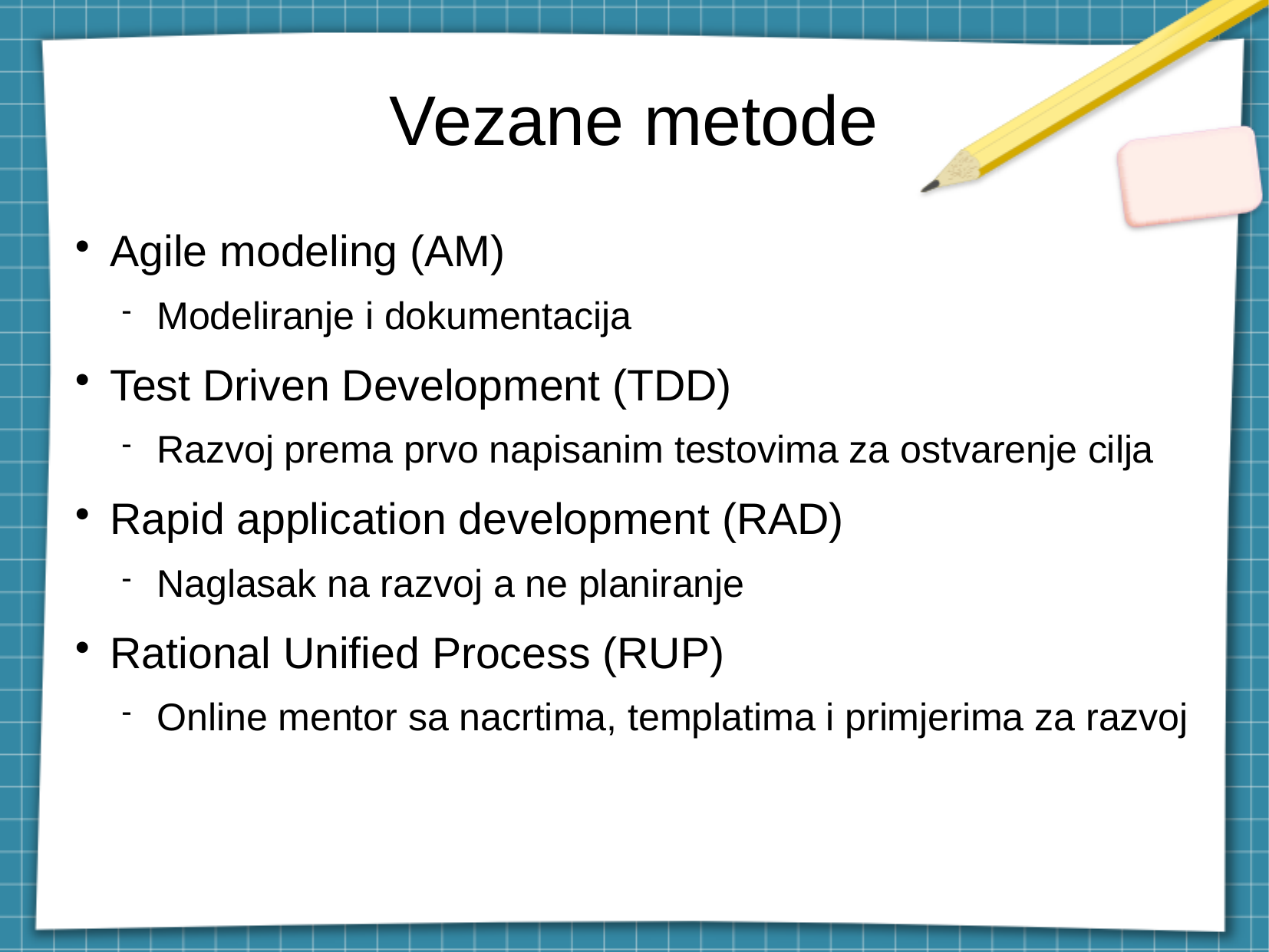

Vezane metode
Agile modeling (AM)
Modeliranje i dokumentacija
Test Driven Development (TDD)
Razvoj prema prvo napisanim testovima za ostvarenje cilja
Rapid application development (RAD)
Naglasak na razvoj a ne planiranje
Rational Unified Process (RUP)
Online mentor sa nacrtima, templatima i primjerima za razvoj